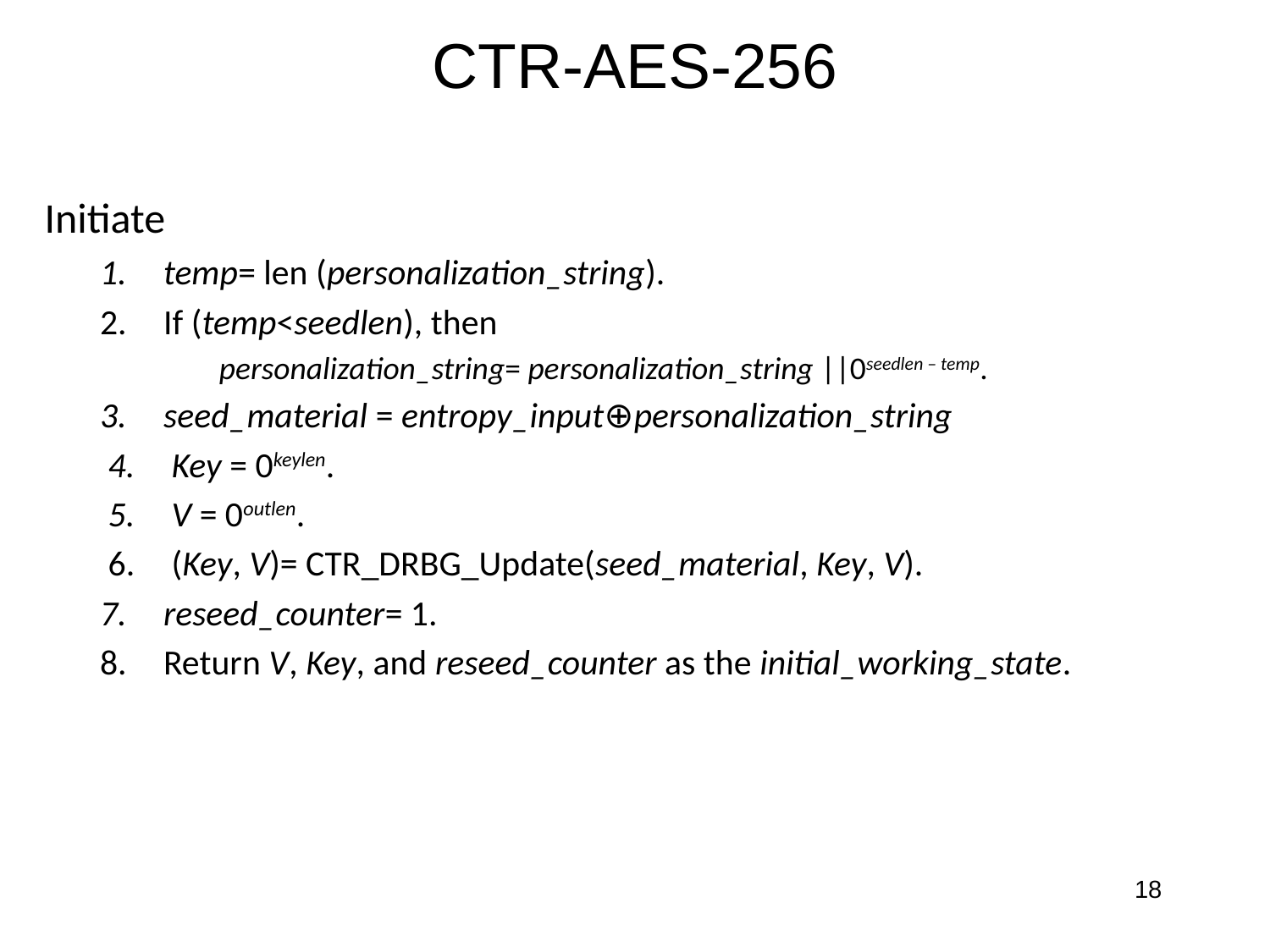

# CTR-AES-256
Initiate
temp= len (personalization_string).
If (temp<seedlen), then
personalization_string= personalization_string ||0seedlen – temp.
seed_material = entropy_input⊕personalization_string
Key = 0keylen.
V = 0outlen.
(Key, V)= CTR_DRBG_Update(seed_material, Key, V).
reseed_counter= 1.
Return V, Key, and reseed_counter as the initial_working_state.

18